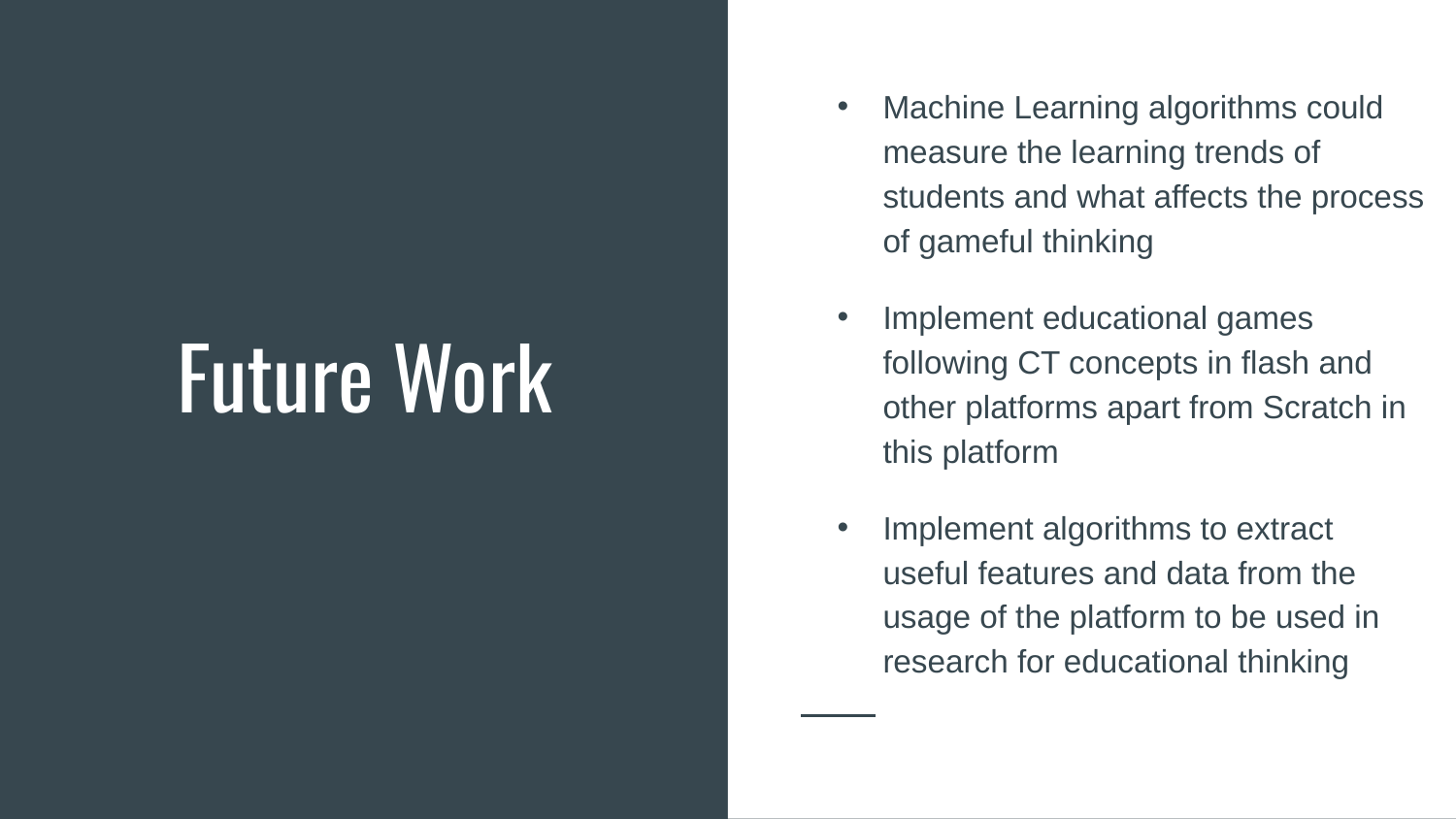

Machine Learning algorithms could measure the learning trends of students and what affects the process of gameful thinking
Implement educational games following CT concepts in flash and other platforms apart from Scratch in this platform
Implement algorithms to extract useful features and data from the usage of the platform to be used in research for educational thinking

# Future Work